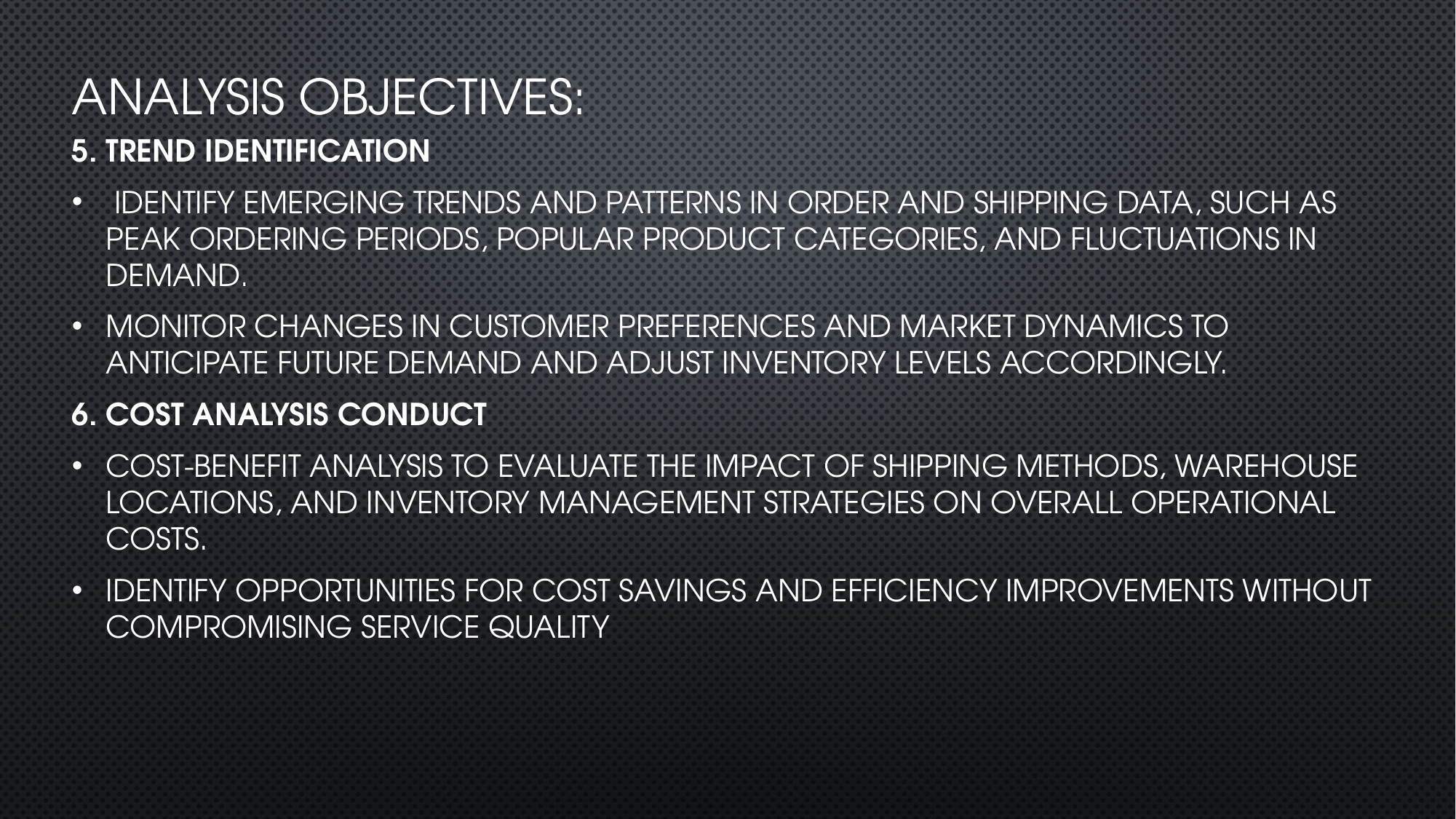

# Analysis Objectives:
5. Trend Identification
 Identify emerging trends and patterns in order and shipping data, such as peak ordering periods, popular product categories, and fluctuations in demand.
Monitor changes in customer preferences and market dynamics to anticipate future demand and adjust inventory levels accordingly.
6. Cost Analysis Conduct
cost-benefit analysis to evaluate the impact of shipping methods, warehouse locations, and inventory management strategies on overall operational costs.
Identify opportunities for cost savings and efficiency improvements without compromising service quality